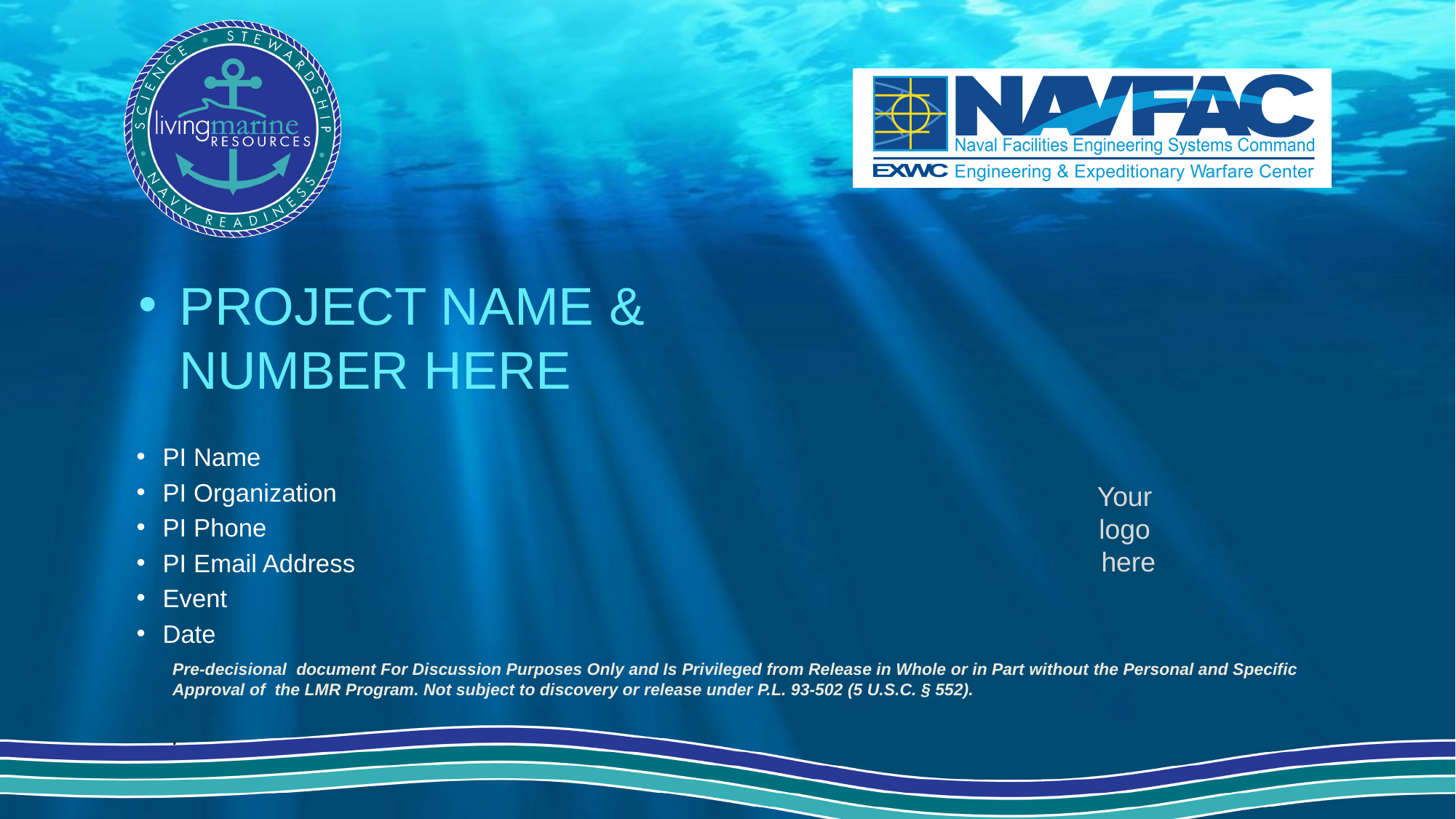

PROJECT NAME &
NUMBER HERE
PI Name
PI Organization
PI Phone
PI Email Address
Event
Date

Your
logo
here
Pre-decisional  document For Discussion Purposes Only and Is Privileged from Release in Whole or in Part without the Personal and Specific Approval of  the LMR Program. Not subject to discovery or release under P.L. 93-502 (5 U.S.C. § 552).

.